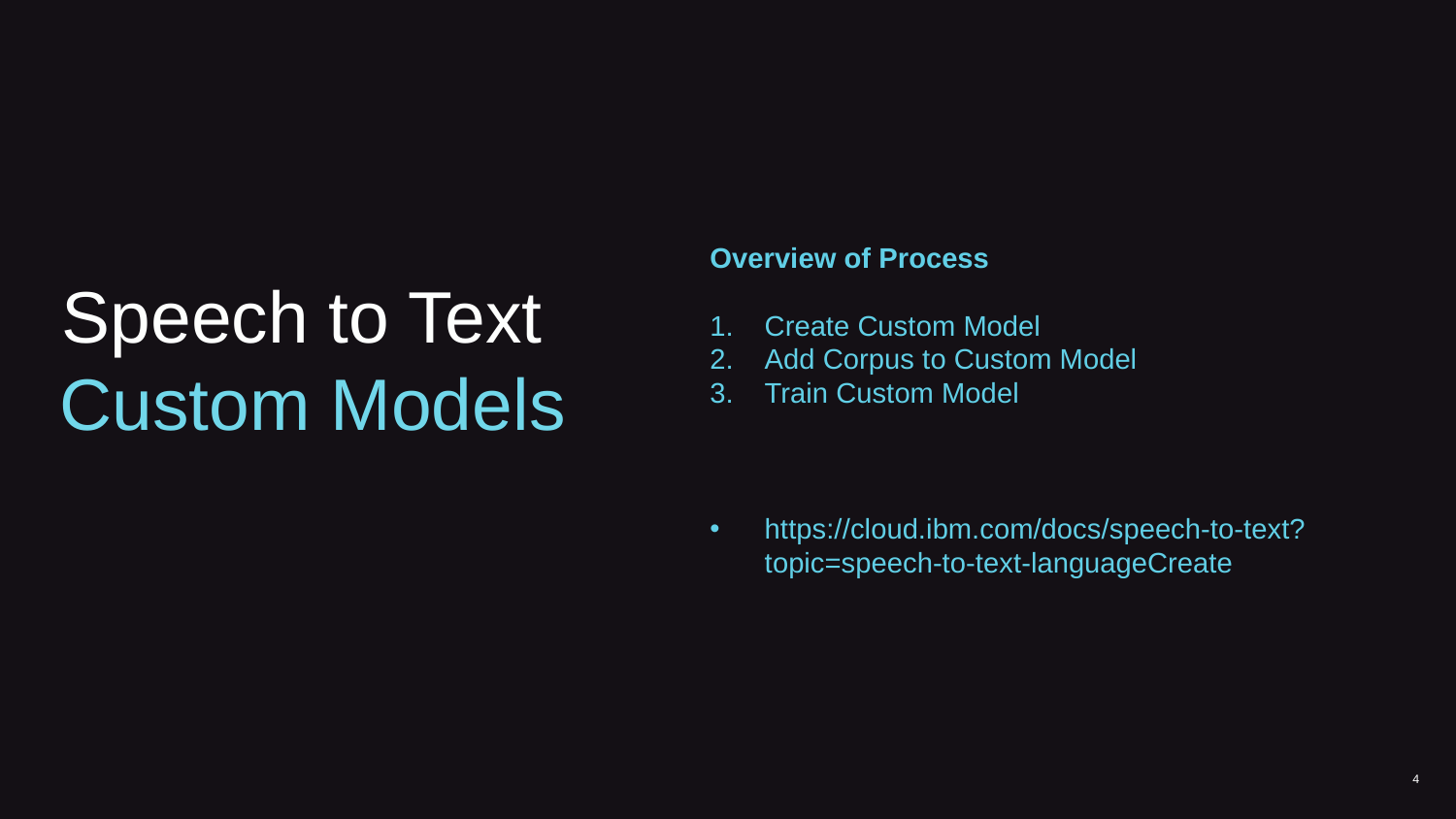

Overview of Process

Create Custom Model
Add Corpus to Custom Model
Train Custom Model

https://cloud.ibm.com/docs/speech-to-text?topic=speech-to-text-languageCreate
Speech to Text Custom Models
4